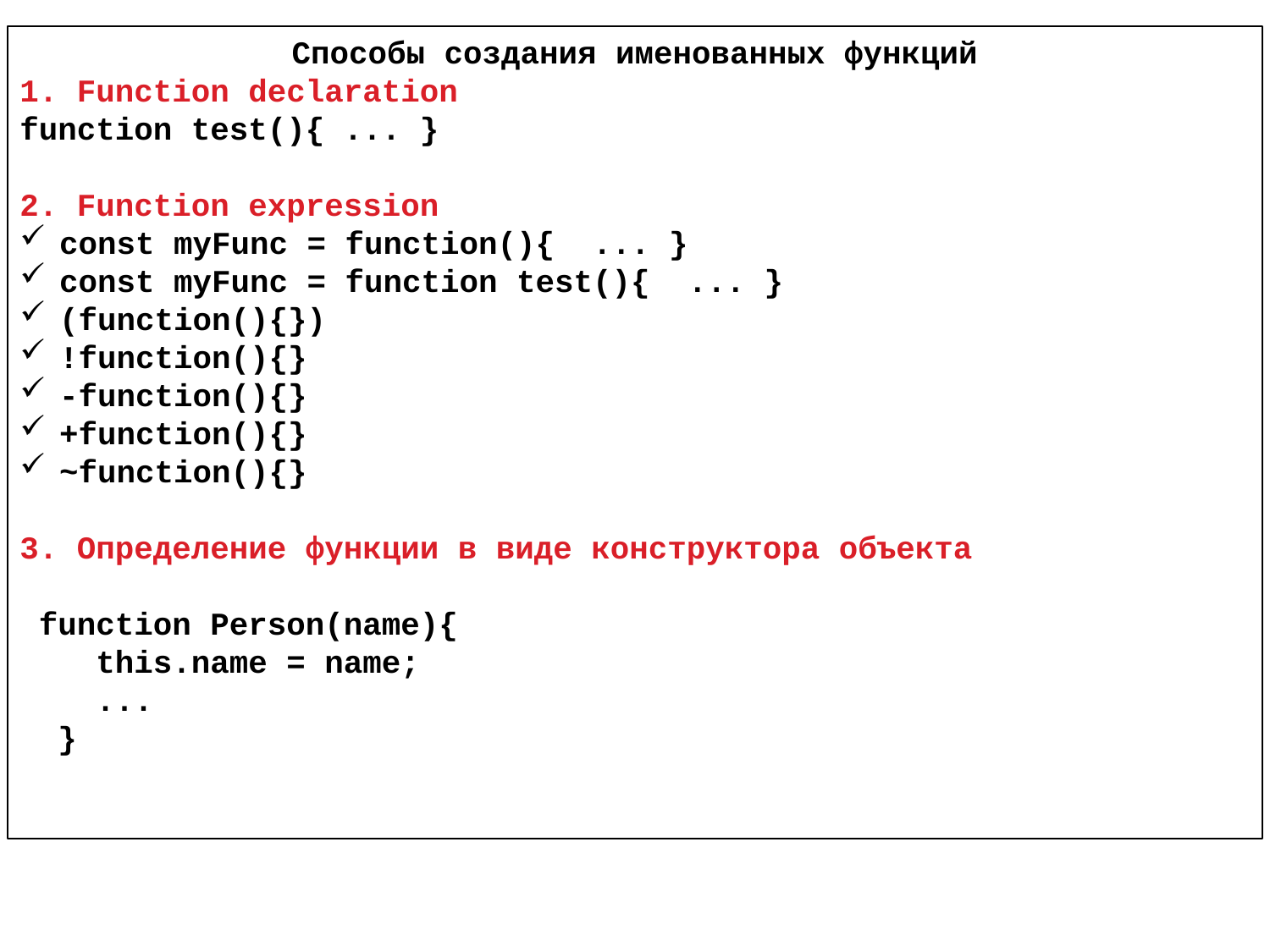

Cпособы создания именованных функций
1. Function declaration
function test(){ ... }

2. Function expression
const myFunc = function(){  ... }
const myFunc = function test(){  ... }
(function(){})
!function(){}
-function(){}
+function(){}
~function(){}

3. Определение функции в виде конструктора объекта

 function Person(name){
    this.name = name;
    ...
  }